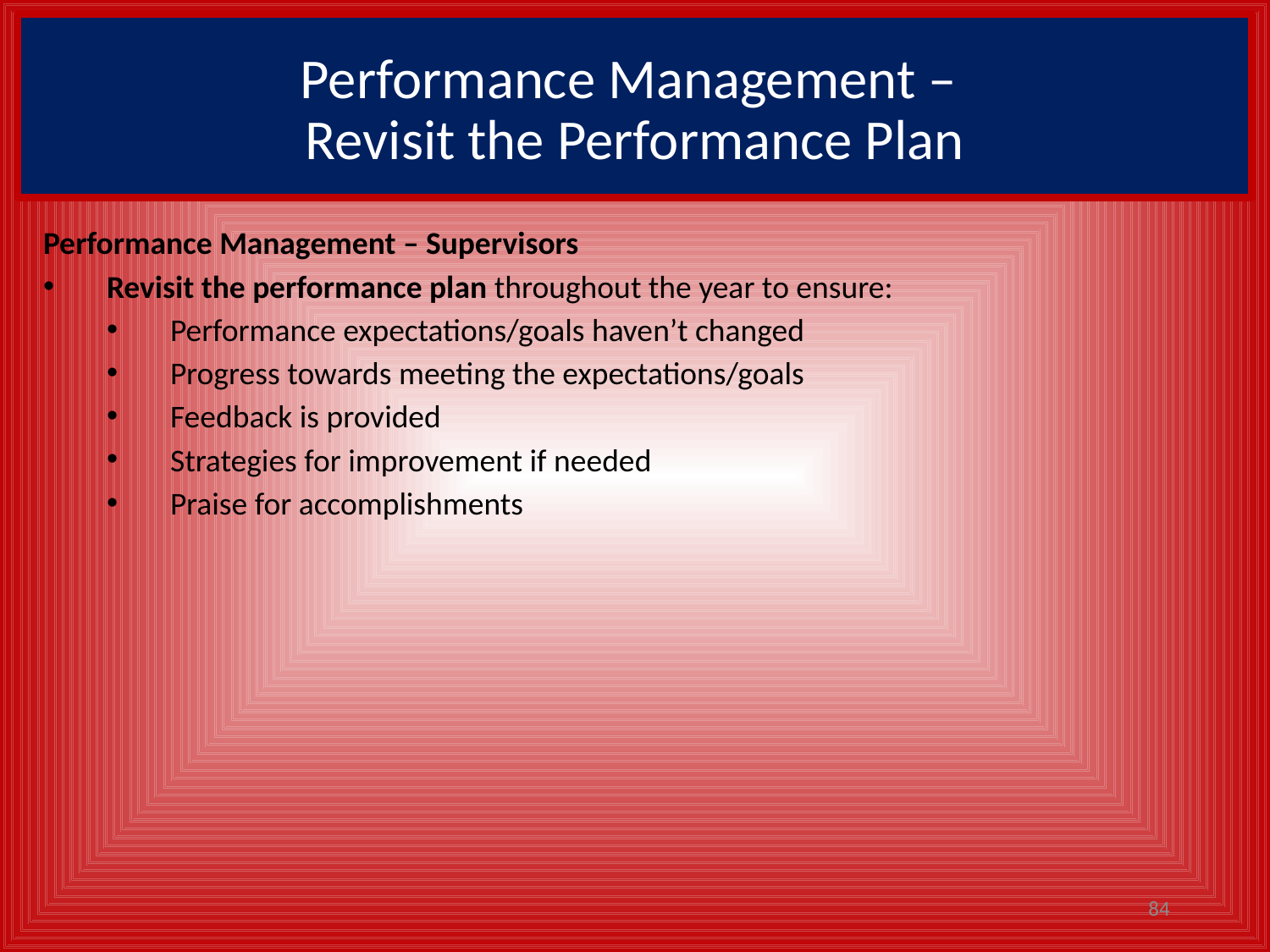

# Performance Management – Revisit the Performance Plan
Performance Management – Supervisors
Revisit the performance plan throughout the year to ensure:
Performance expectations/goals haven’t changed
Progress towards meeting the expectations/goals
Feedback is provided
Strategies for improvement if needed
Praise for accomplishments
84